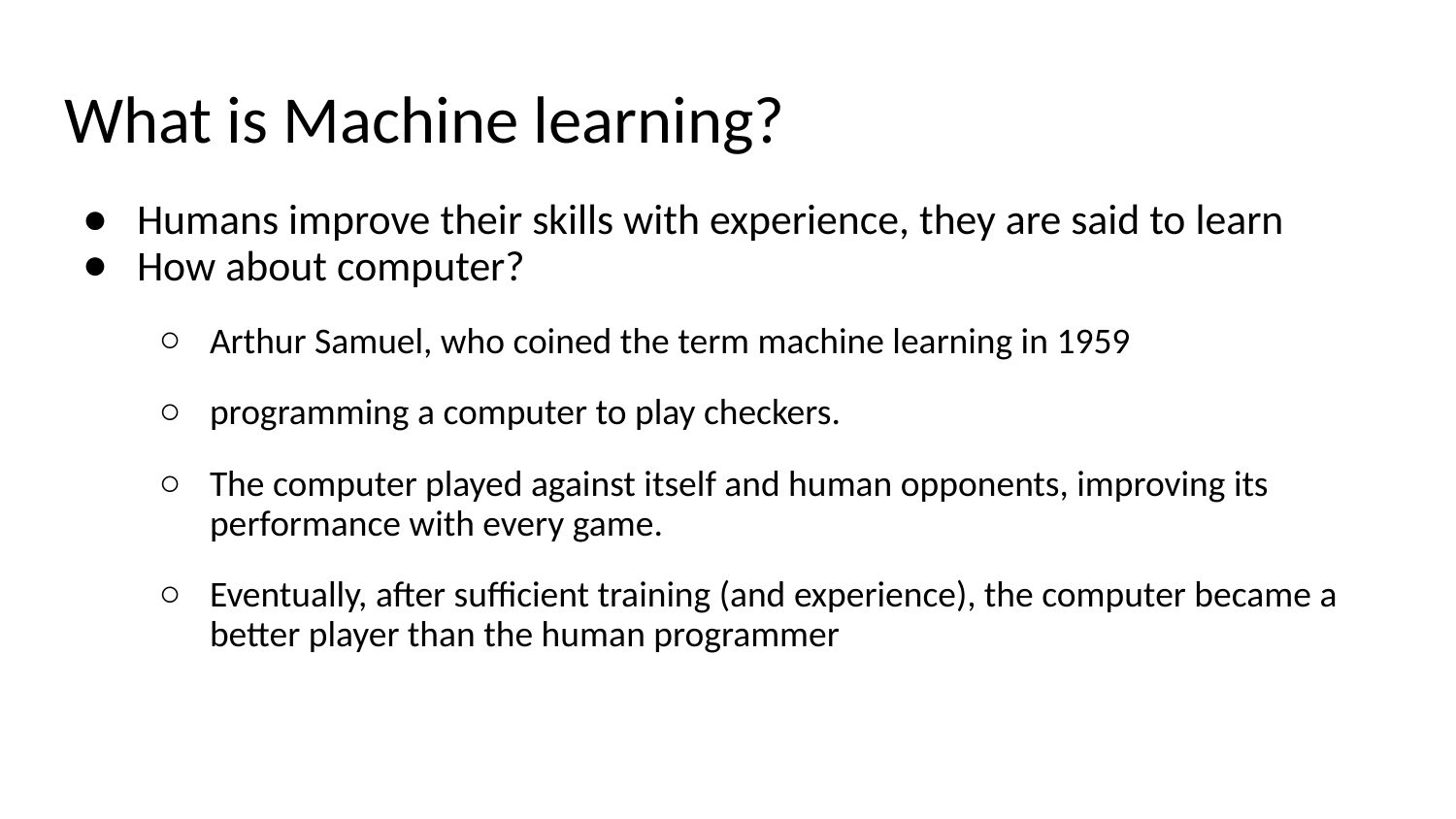

# What is Machine learning?
Humans improve their skills with experience, they are said to learn
How about computer?
Arthur Samuel, who coined the term machine learning in 1959
programming a computer to play checkers.
The computer played against itself and human opponents, improving its performance with every game.
Eventually, after suﬃcient training (and experience), the computer became a better player than the human programmer